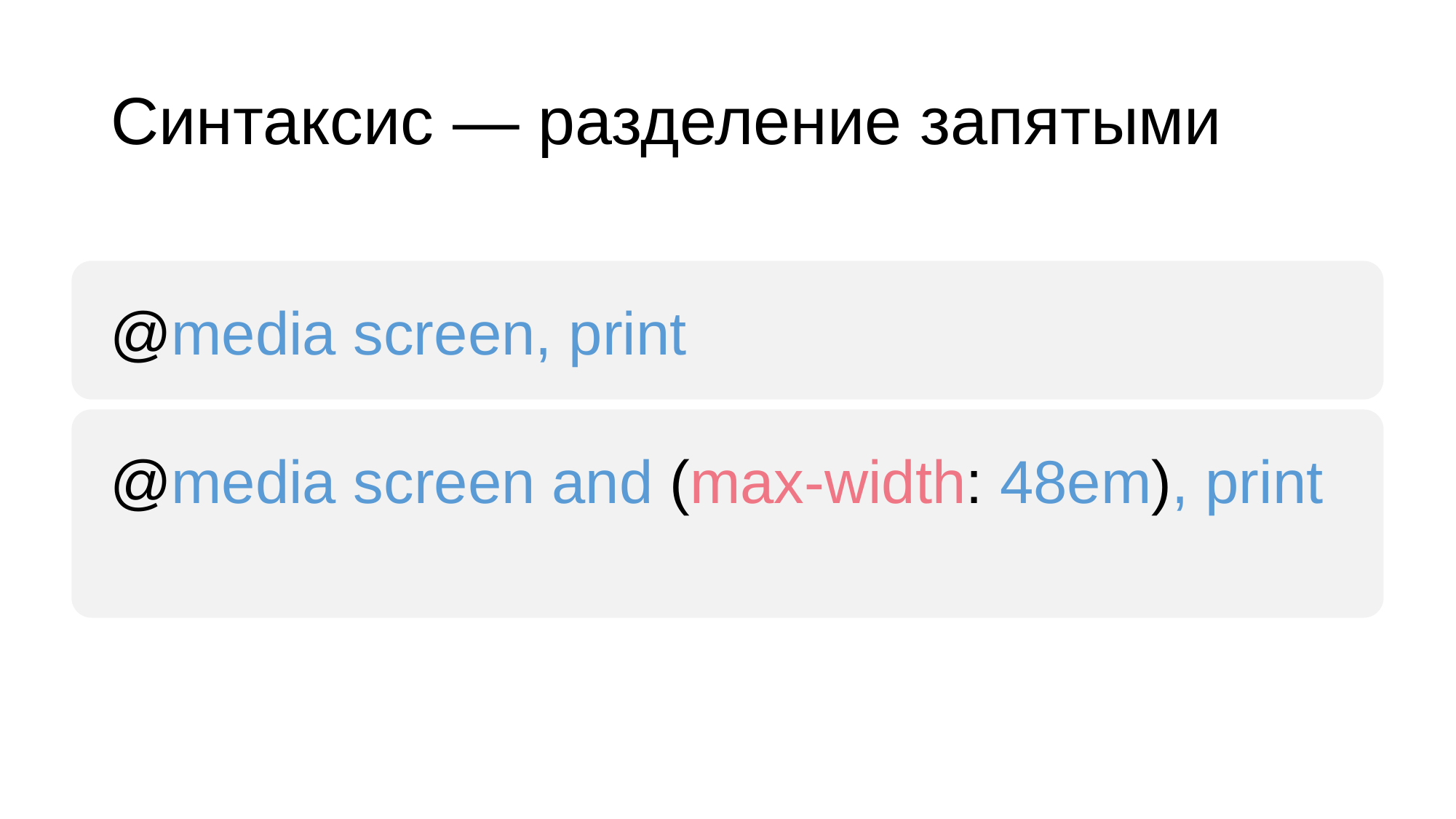

# Синтаксис — разделение запятыми
@media screen, print
@media screen and (max-width: 48em), print